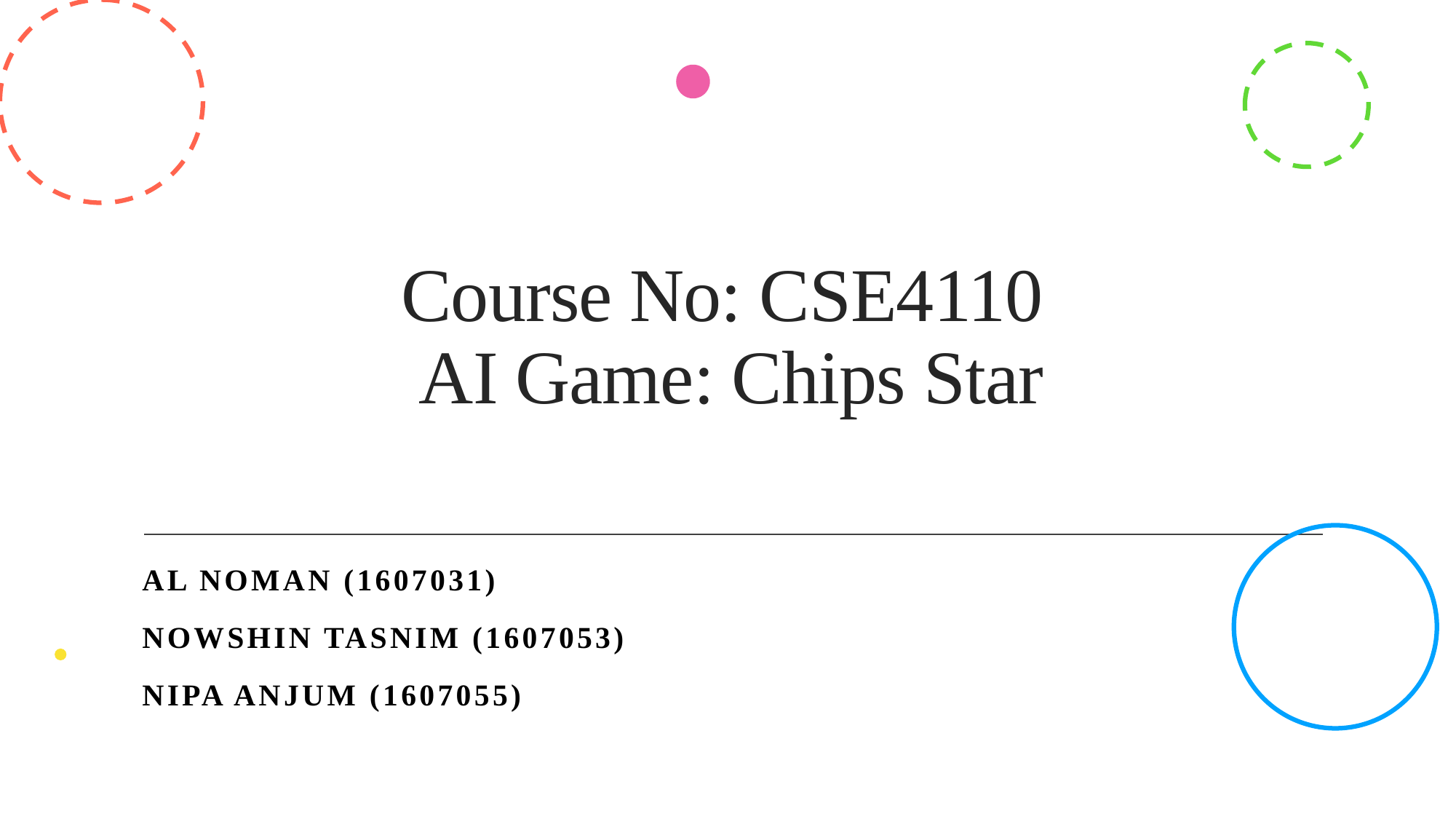

# Course No: CSE4110 AI Game: Chips Star
Al noman (1607031)
Nowshin Tasnim (1607053)
Nipa Anjum (1607055)